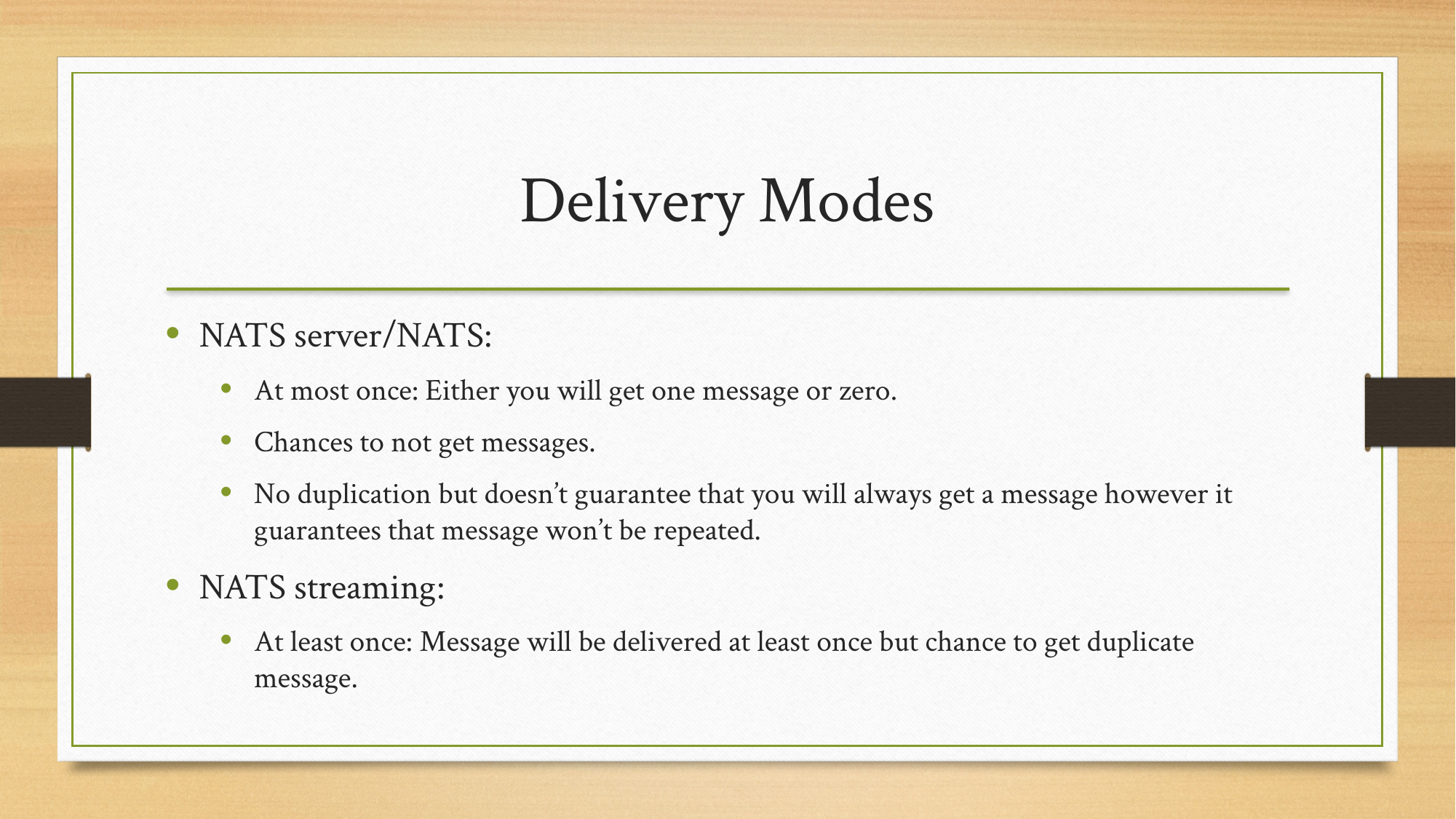

# Delivery Modes
NATS server/NATS:
At most once: Either you will get one message or zero.
Chances to not get messages.
No duplication but doesn’t guarantee that you will always get a message however it guarantees that message won’t be repeated.
NATS streaming:
At least once: Message will be delivered at least once but chance to get duplicate message.